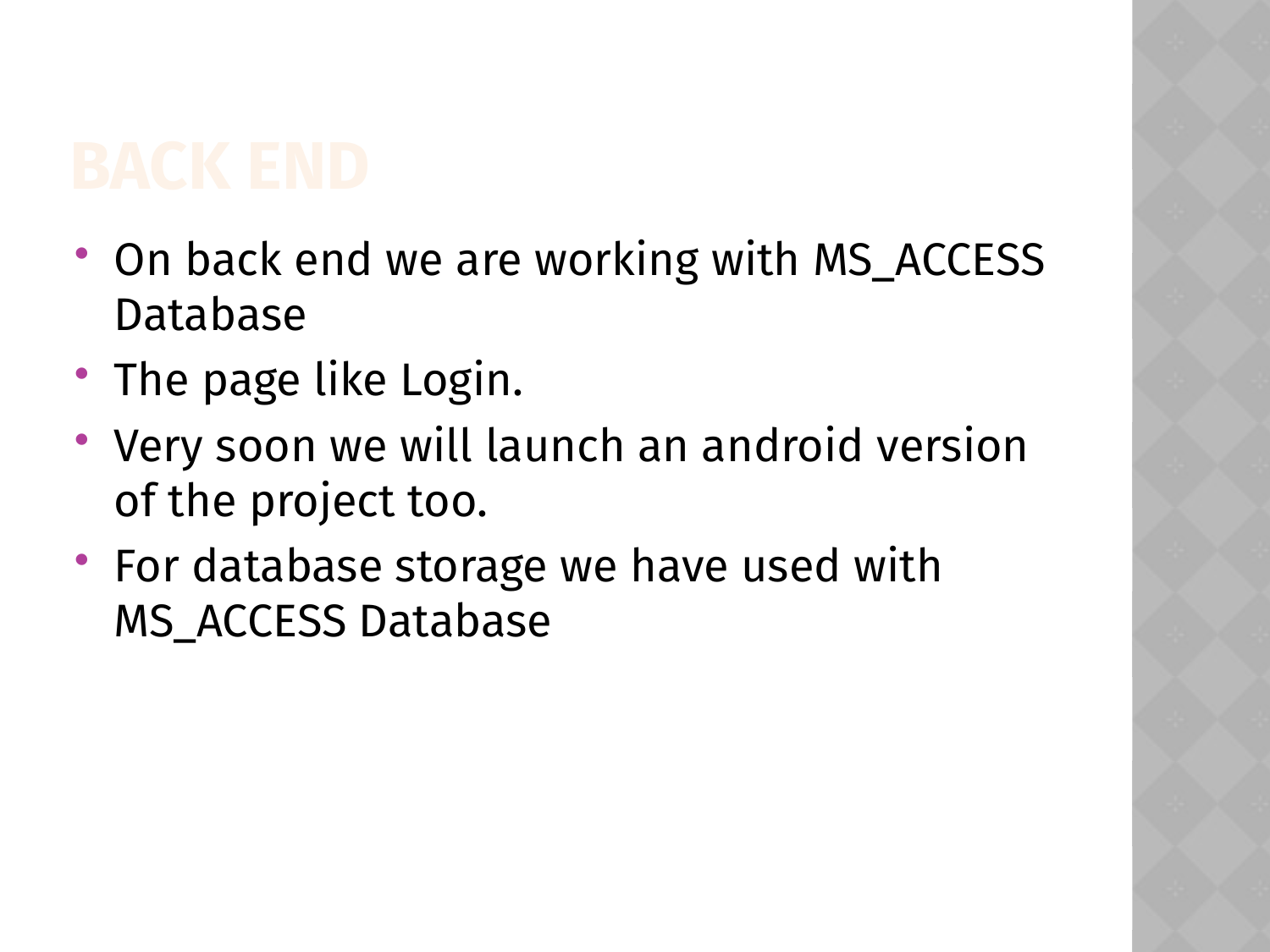

Back End
On back end we are working with MS_ACCESS Database
The page like Login.
Very soon we will launch an android version of the project too.
For database storage we have used with MS_ACCESS Database